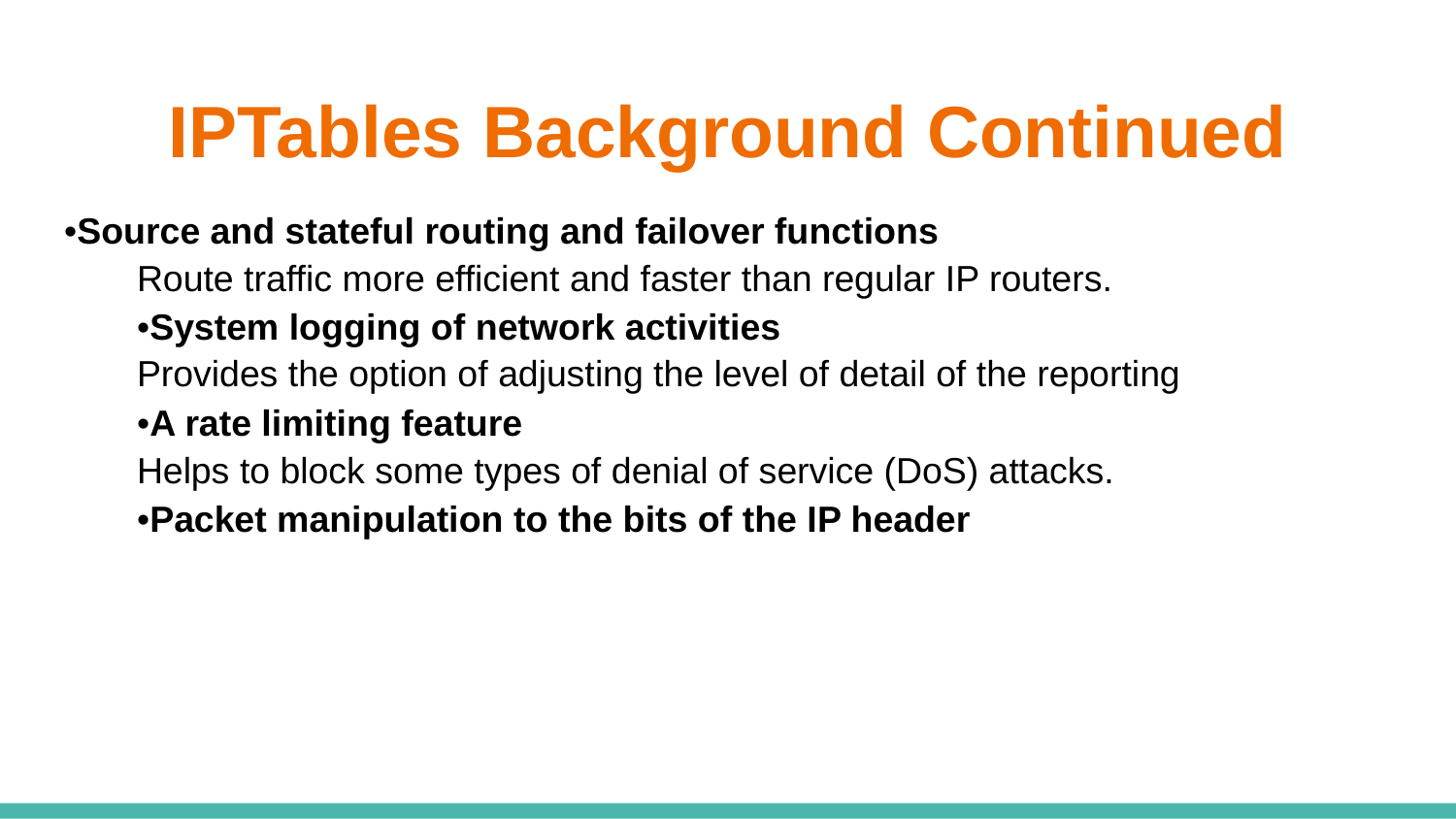

# IPTables Background Continued
•Source and stateful routing and failover functions
Route traffic more efficient and faster than regular IP routers.
•System logging of network activities
Provides the option of adjusting the level of detail of the reporting
•A rate limiting feature
Helps to block some types of denial of service (DoS) attacks.
•Packet manipulation to the bits of the IP header